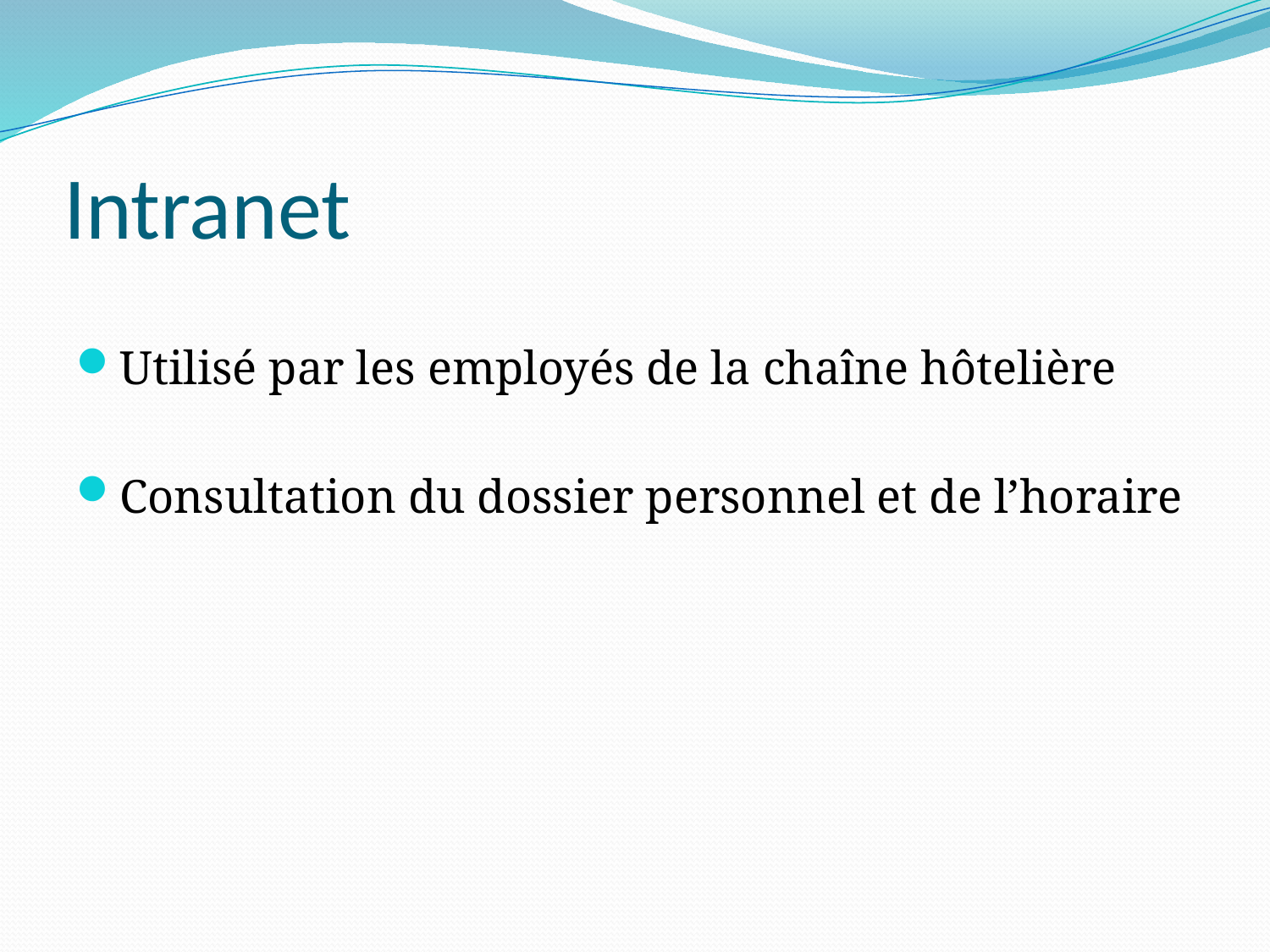

# Intranet

Utilisé par les employés de la chaîne hôtelière

Consultation du dossier personnel et de l’horaire